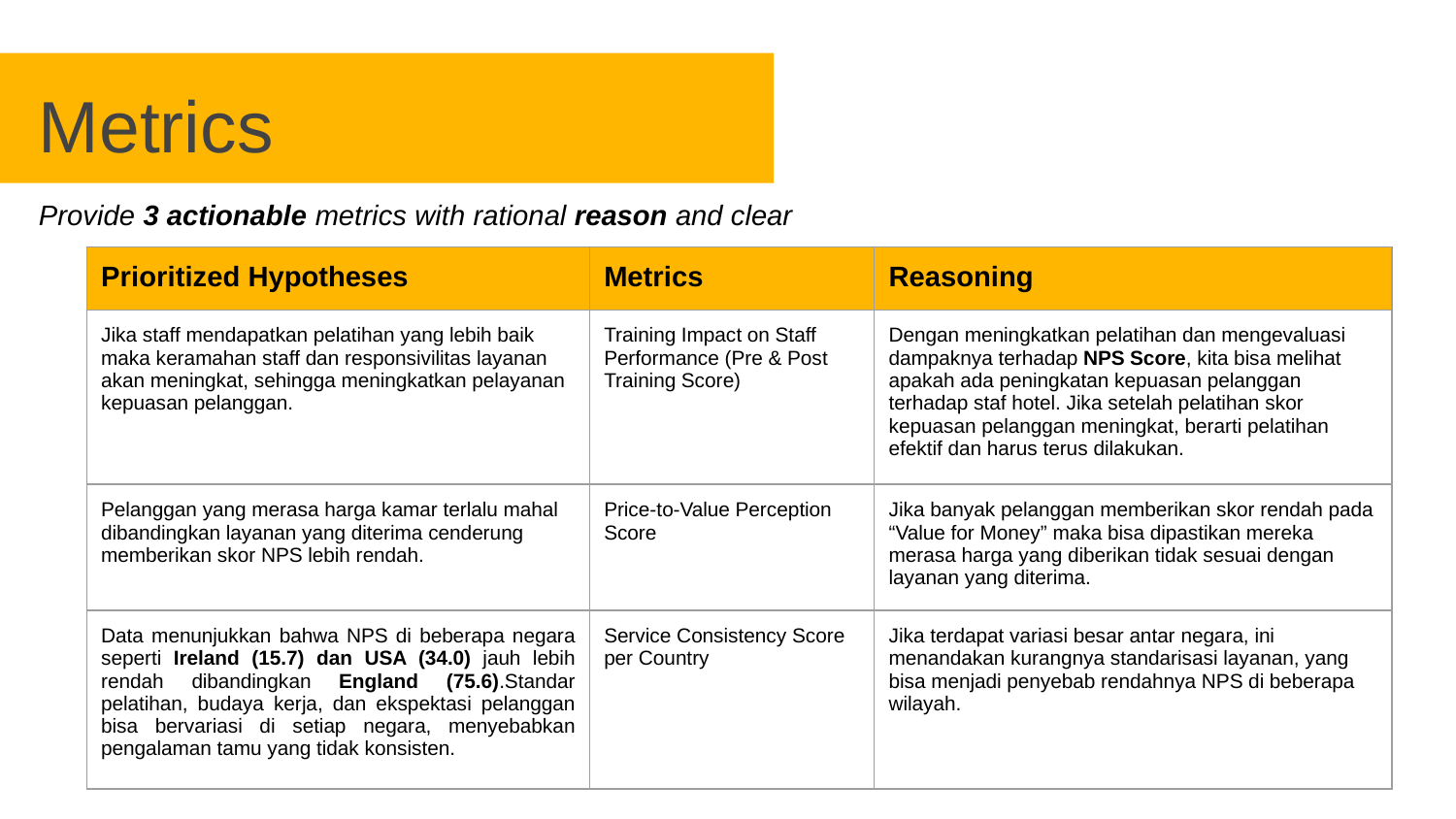

Metrics
Provide 3 actionable metrics with rational reason and clear
| Prioritized Hypotheses | Metrics | Reasoning |
| --- | --- | --- |
| Jika staff mendapatkan pelatihan yang lebih baik maka keramahan staff dan responsivilitas layanan akan meningkat, sehingga meningkatkan pelayanan kepuasan pelanggan. | Training Impact on Staff Performance (Pre & Post Training Score) | Dengan meningkatkan pelatihan dan mengevaluasi dampaknya terhadap NPS Score, kita bisa melihat apakah ada peningkatan kepuasan pelanggan terhadap staf hotel. Jika setelah pelatihan skor kepuasan pelanggan meningkat, berarti pelatihan efektif dan harus terus dilakukan. |
| Pelanggan yang merasa harga kamar terlalu mahal dibandingkan layanan yang diterima cenderung memberikan skor NPS lebih rendah. | Price-to-Value Perception Score | Jika banyak pelanggan memberikan skor rendah pada “Value for Money” maka bisa dipastikan mereka merasa harga yang diberikan tidak sesuai dengan layanan yang diterima. |
| Data menunjukkan bahwa NPS di beberapa negara seperti Ireland (15.7) dan USA (34.0) jauh lebih rendah dibandingkan England (75.6).Standar pelatihan, budaya kerja, dan ekspektasi pelanggan bisa bervariasi di setiap negara, menyebabkan pengalaman tamu yang tidak konsisten. | Service Consistency Score per Country | Jika terdapat variasi besar antar negara, ini menandakan kurangnya standarisasi layanan, yang bisa menjadi penyebab rendahnya NPS di beberapa wilayah. |